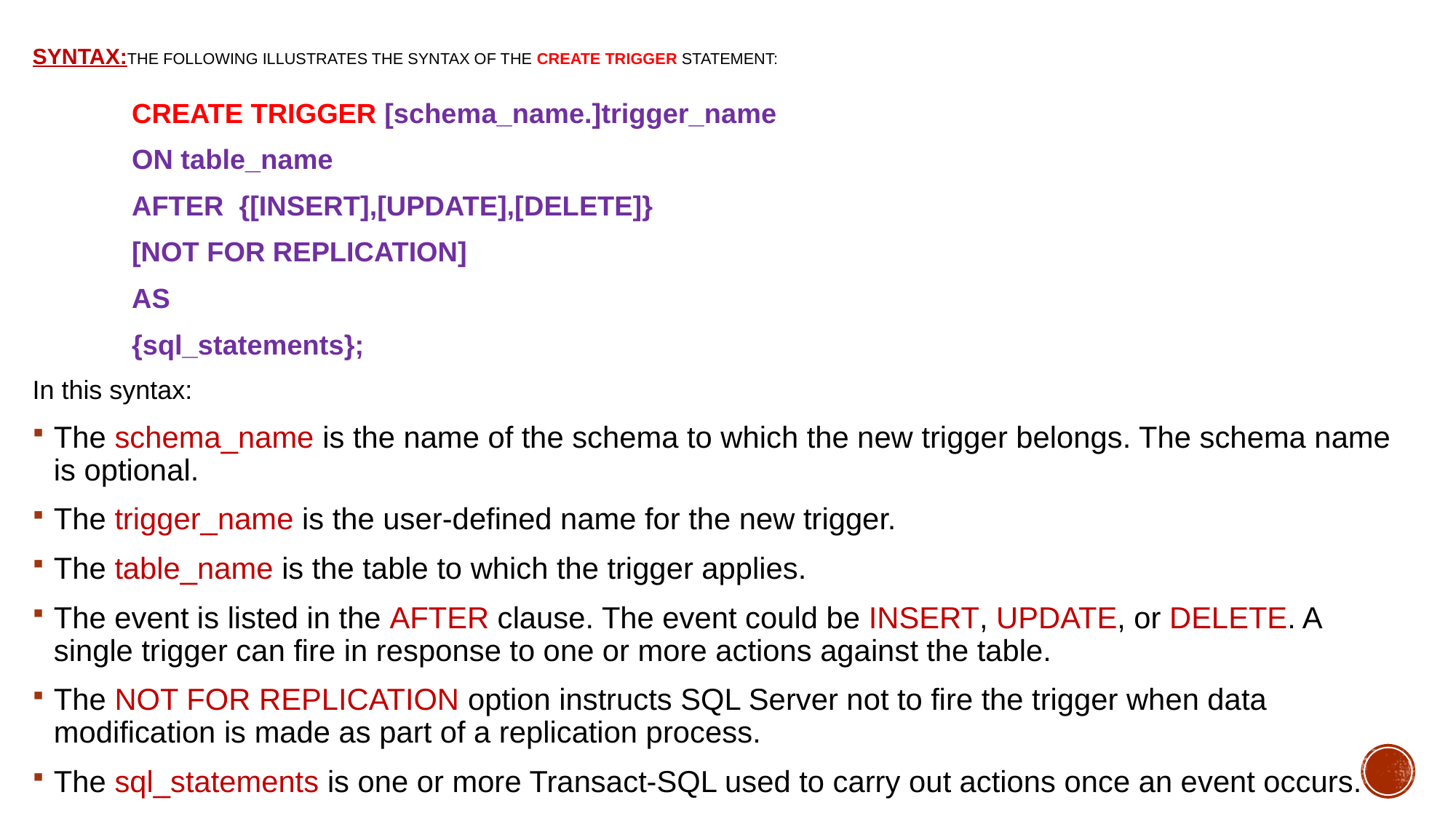

# Syntax:The following illustrates the syntax of the CREATE TRIGGER statement:
		CREATE TRIGGER [schema_name.]trigger_name
		ON table_name
		AFTER  {[INSERT],[UPDATE],[DELETE]}
		[NOT FOR REPLICATION]
		AS
		{sql_statements};
In this syntax:
The schema_name is the name of the schema to which the new trigger belongs. The schema name is optional.
The trigger_name is the user-defined name for the new trigger.
The table_name is the table to which the trigger applies.
The event is listed in the AFTER clause. The event could be INSERT, UPDATE, or DELETE. A single trigger can fire in response to one or more actions against the table.
The NOT FOR REPLICATION option instructs SQL Server not to fire the trigger when data modification is made as part of a replication process.
The sql_statements is one or more Transact-SQL used to carry out actions once an event occurs.